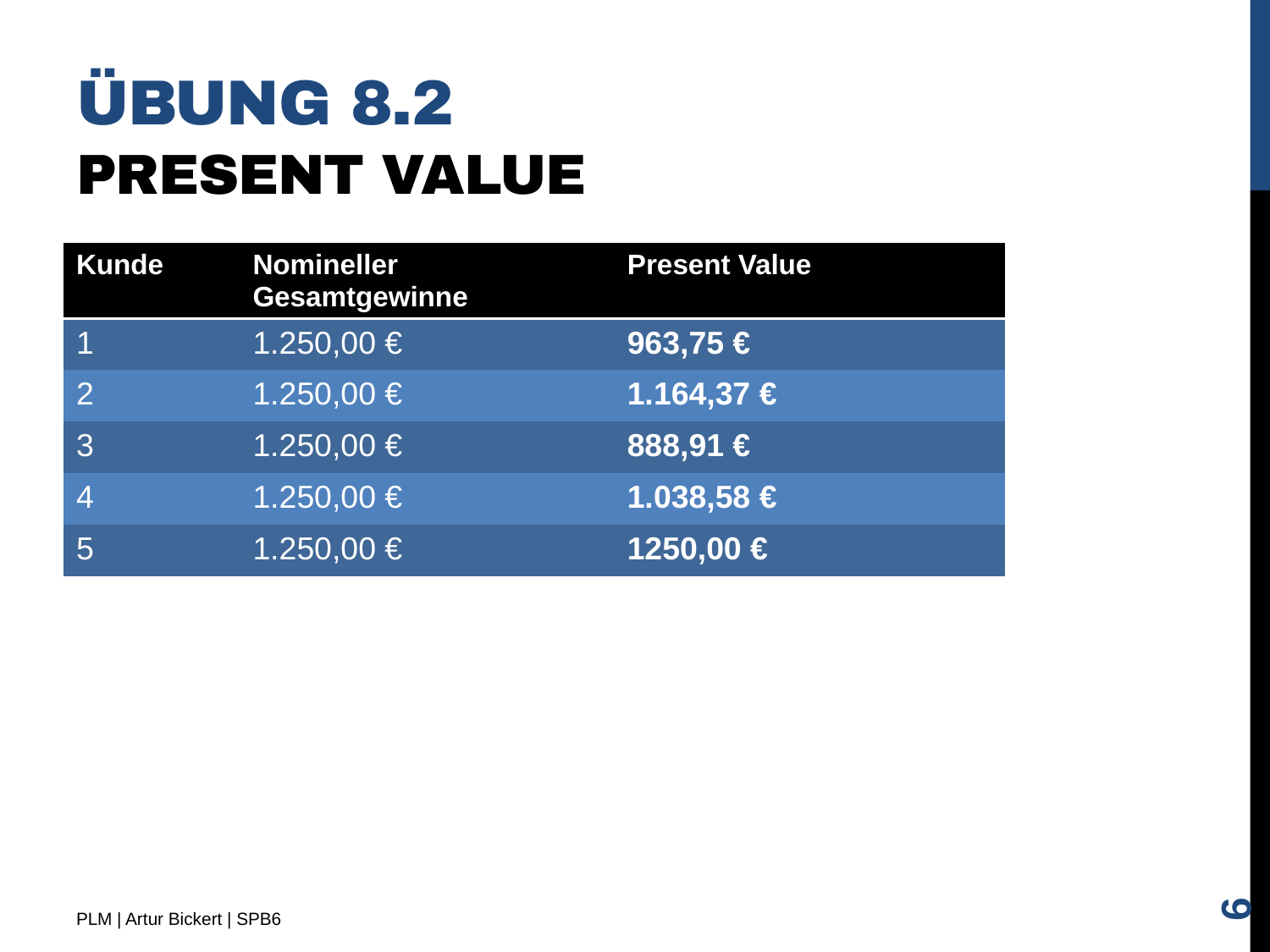

# Übung 8.2 Present Value
| Kunde | Nomineller Gesamtgewinne | Present Value |
| --- | --- | --- |
| 1 | 1.250,00 € | 963,75 € |
| 2 | 1.250,00 € | 1.164,37 € |
| 3 | 1.250,00 € | 888,91 € |
| 4 | 1.250,00 € | 1.038,58 € |
| 5 | 1.250,00 € | 1250,00 € |
6
PLM | Artur Bickert | SPB6